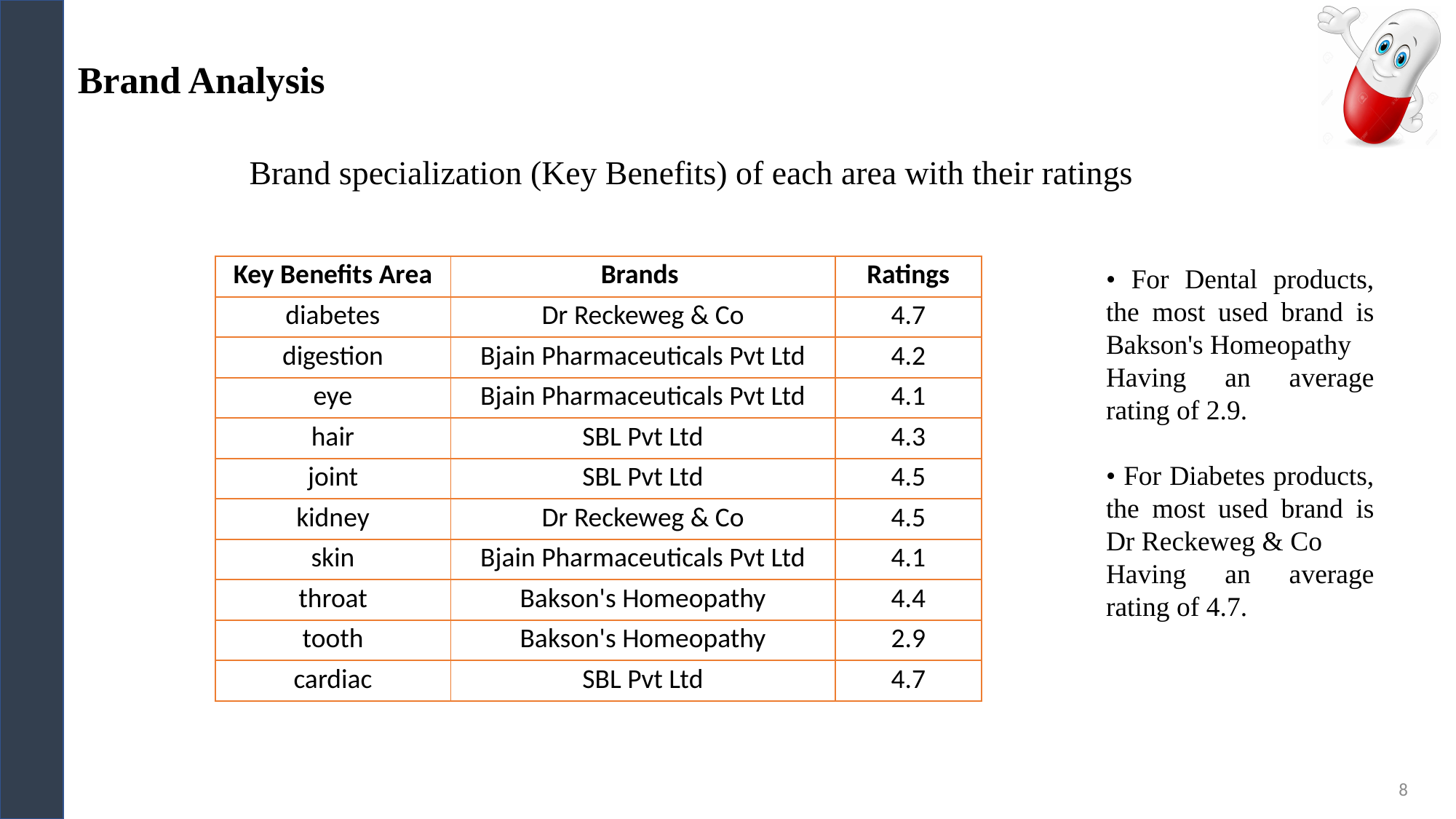

# Brand Analysis
Brand specialization (Key Benefits) of each area with their ratings
| Key Benefits Area | Brands | Ratings |
| --- | --- | --- |
| diabetes | Dr Reckeweg & Co | 4.7 |
| digestion | Bjain Pharmaceuticals Pvt Ltd | 4.2 |
| eye | Bjain Pharmaceuticals Pvt Ltd | 4.1 |
| hair | SBL Pvt Ltd | 4.3 |
| joint | SBL Pvt Ltd | 4.5 |
| kidney | Dr Reckeweg & Co | 4.5 |
| skin | Bjain Pharmaceuticals Pvt Ltd | 4.1 |
| throat | Bakson's Homeopathy | 4.4 |
| tooth | Bakson's Homeopathy | 2.9 |
| cardiac | SBL Pvt Ltd | 4.7 |
• For Dental products, the most used brand is Bakson's Homeopathy
Having an average rating of 2.9.

• For Diabetes products, the most used brand is Dr Reckeweg & Co
Having an average rating of 4.7.
8